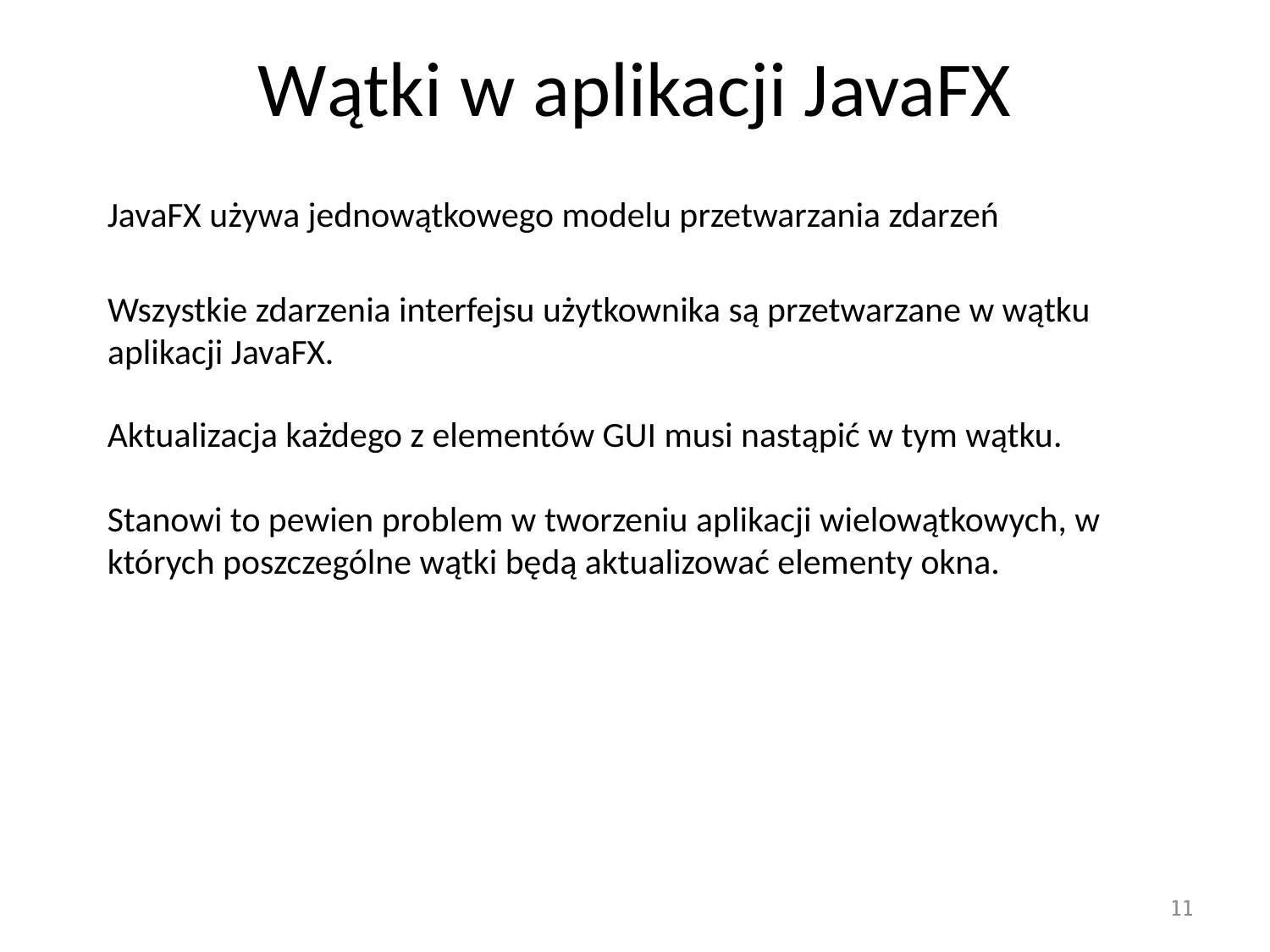

# Wątki w aplikacji JavaFX
JavaFX używa jednowątkowego modelu przetwarzania zdarzeń
Wszystkie zdarzenia interfejsu użytkownika są przetwarzane w wątku aplikacji JavaFX.
Aktualizacja każdego z elementów GUI musi nastąpić w tym wątku.
Stanowi to pewien problem w tworzeniu aplikacji wielowątkowych, w których poszczególne wątki będą aktualizować elementy okna.
11